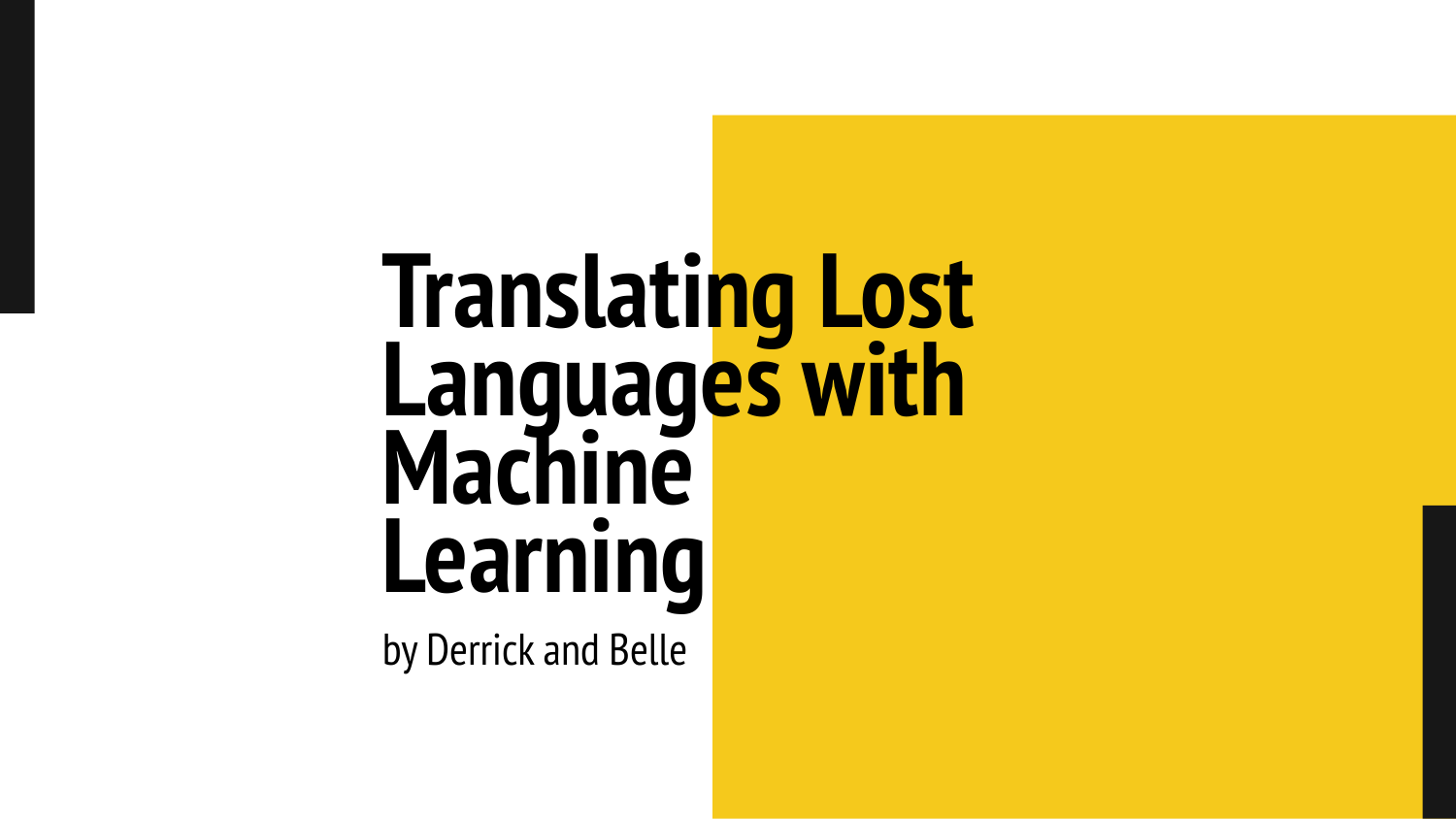

# Translating Lost Languages with Machine Learning
by Derrick and Belle